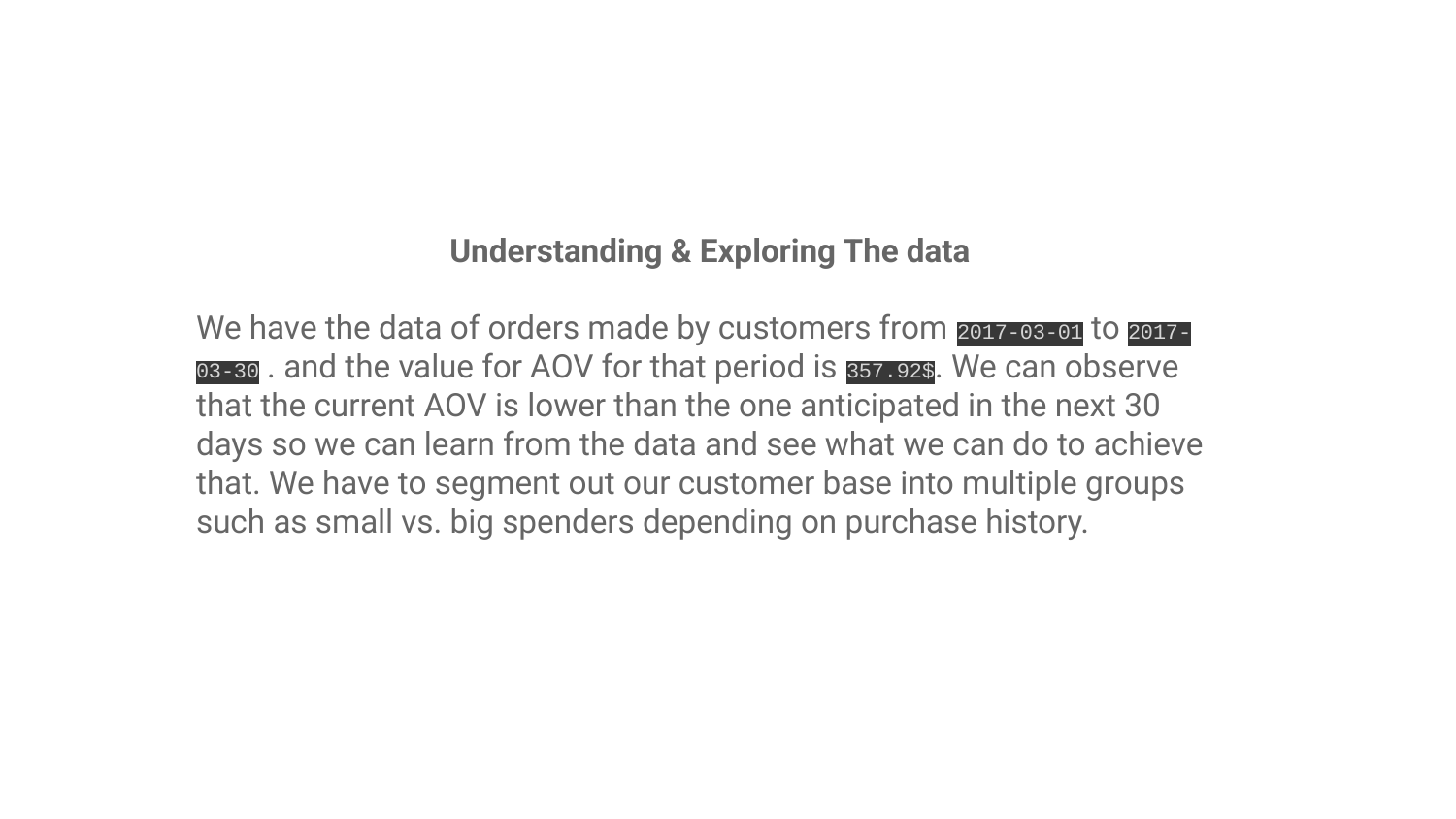

Understanding & Exploring The data

We have the data of orders made by customers from 2017-03-01 to 2017-03-30 . and the value for AOV for that period is 357.92$. We can observe that the current AOV is lower than the one anticipated in the next 30 days so we can learn from the data and see what we can do to achieve that. We have to segment out our customer base into multiple groups such as small vs. big spenders depending on purchase history.